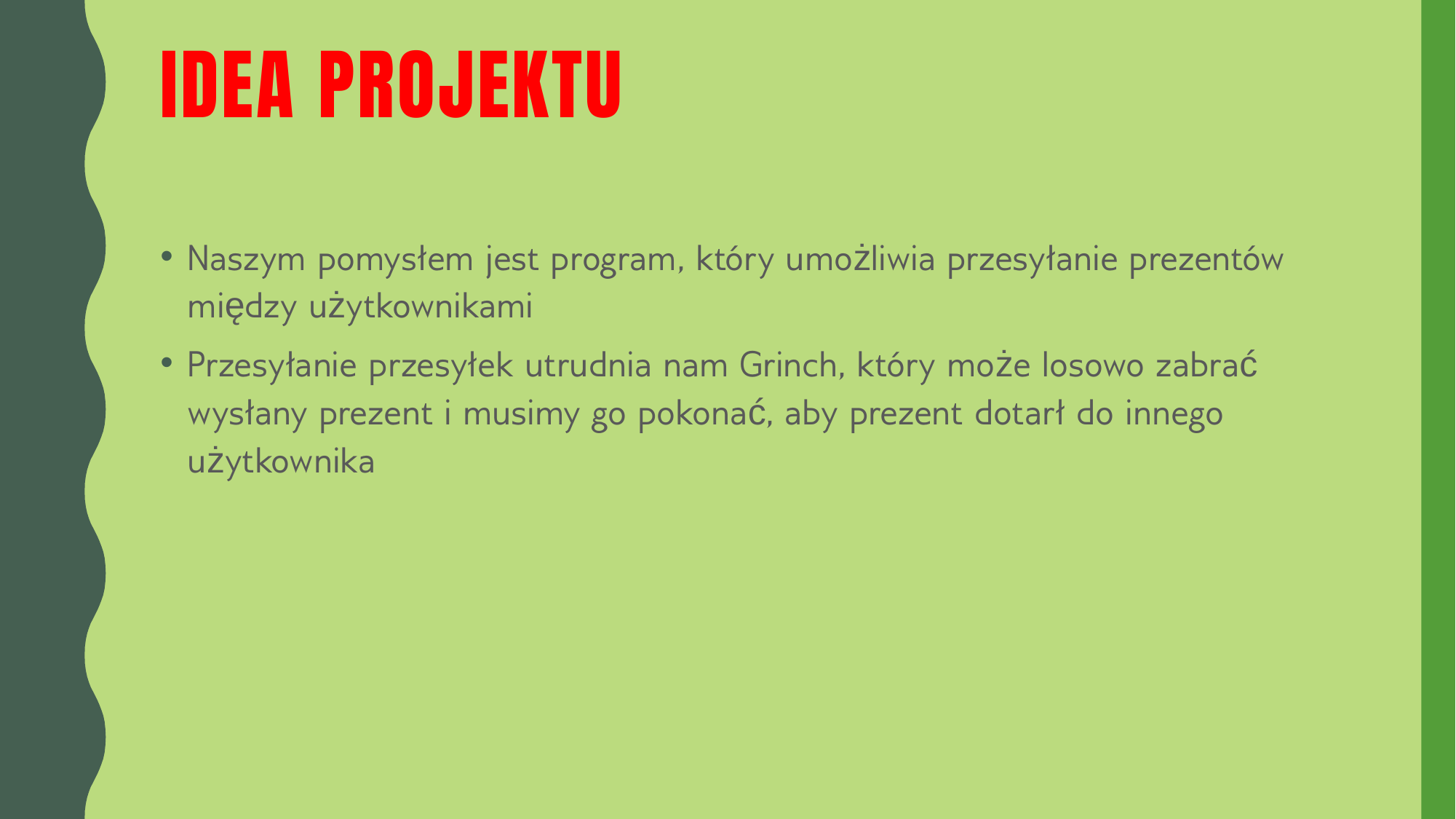

# Idea projektu
Naszym pomysłem jest program, który umożliwia przesyłanie prezentów między użytkownikami
Przesyłanie przesyłek utrudnia nam Grinch, który może losowo zabrać wysłany prezent i musimy go pokonać, aby prezent dotarł do innego użytkownika